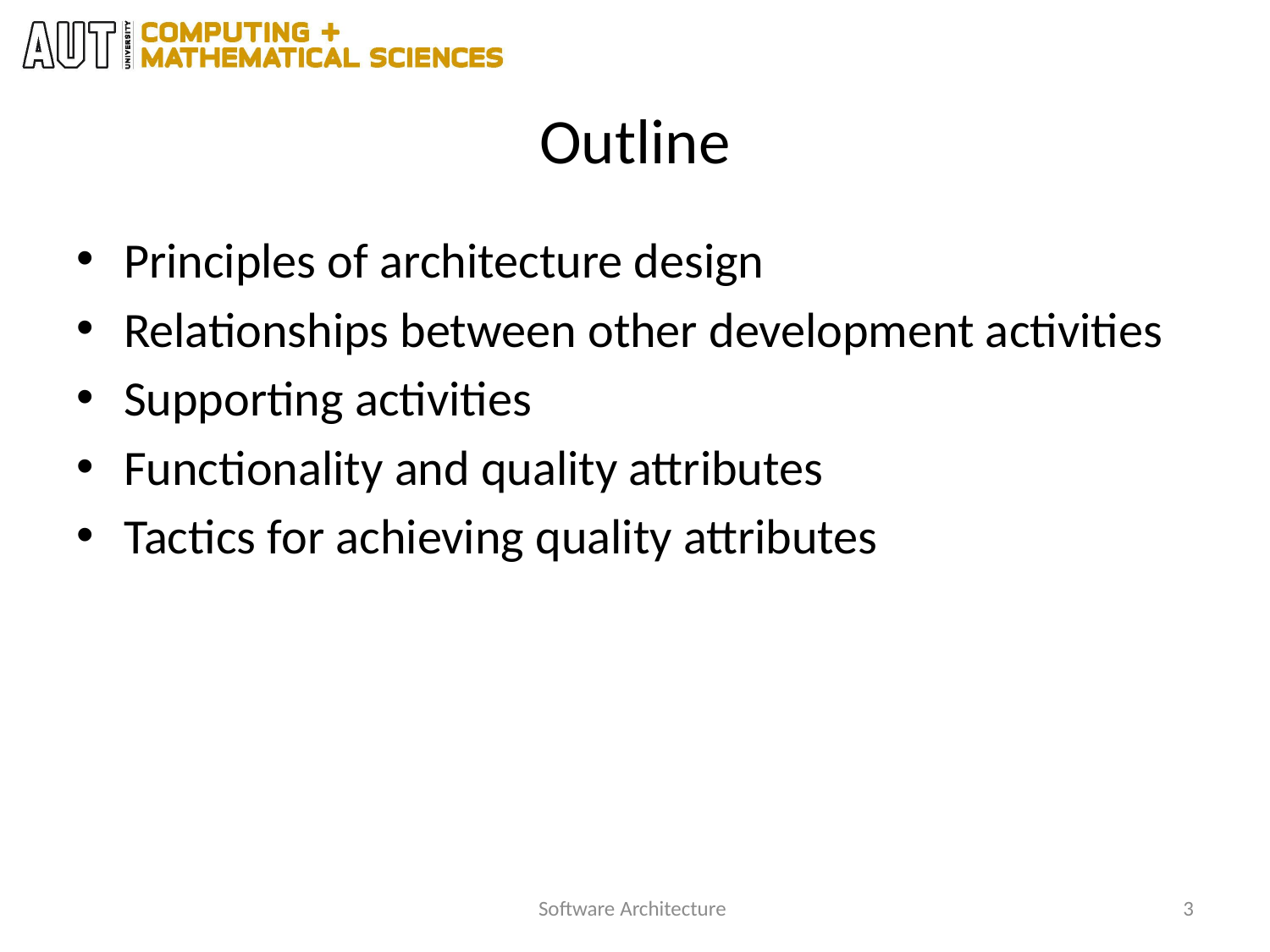

# Outline
Principles of architecture design
Relationships between other development activities
Supporting activities
Functionality and quality attributes
Tactics for achieving quality attributes

Software Architecture
3